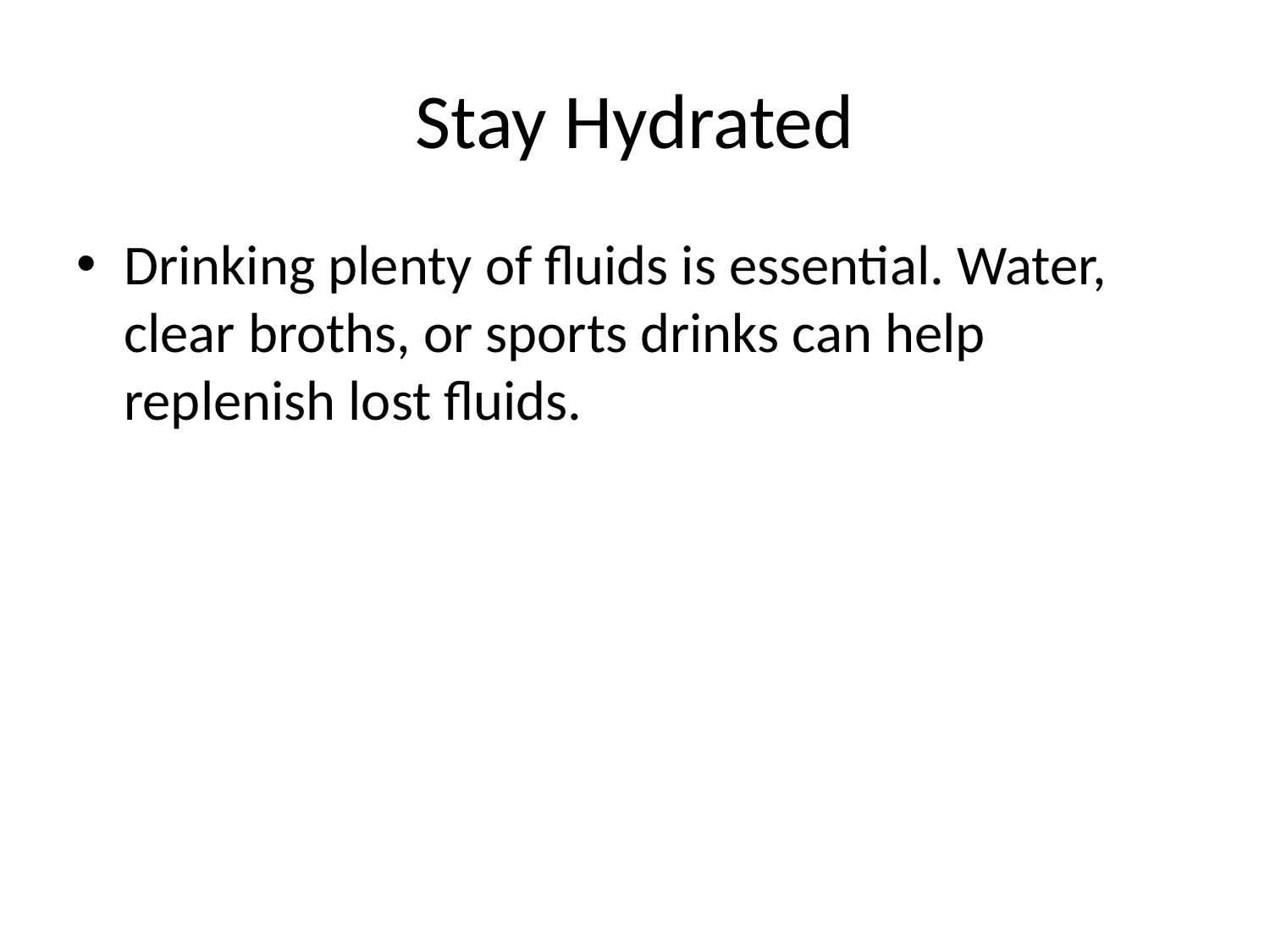

# Stay Hydrated
Drinking plenty of fluids is essential. Water, clear broths, or sports drinks can help replenish lost fluids.